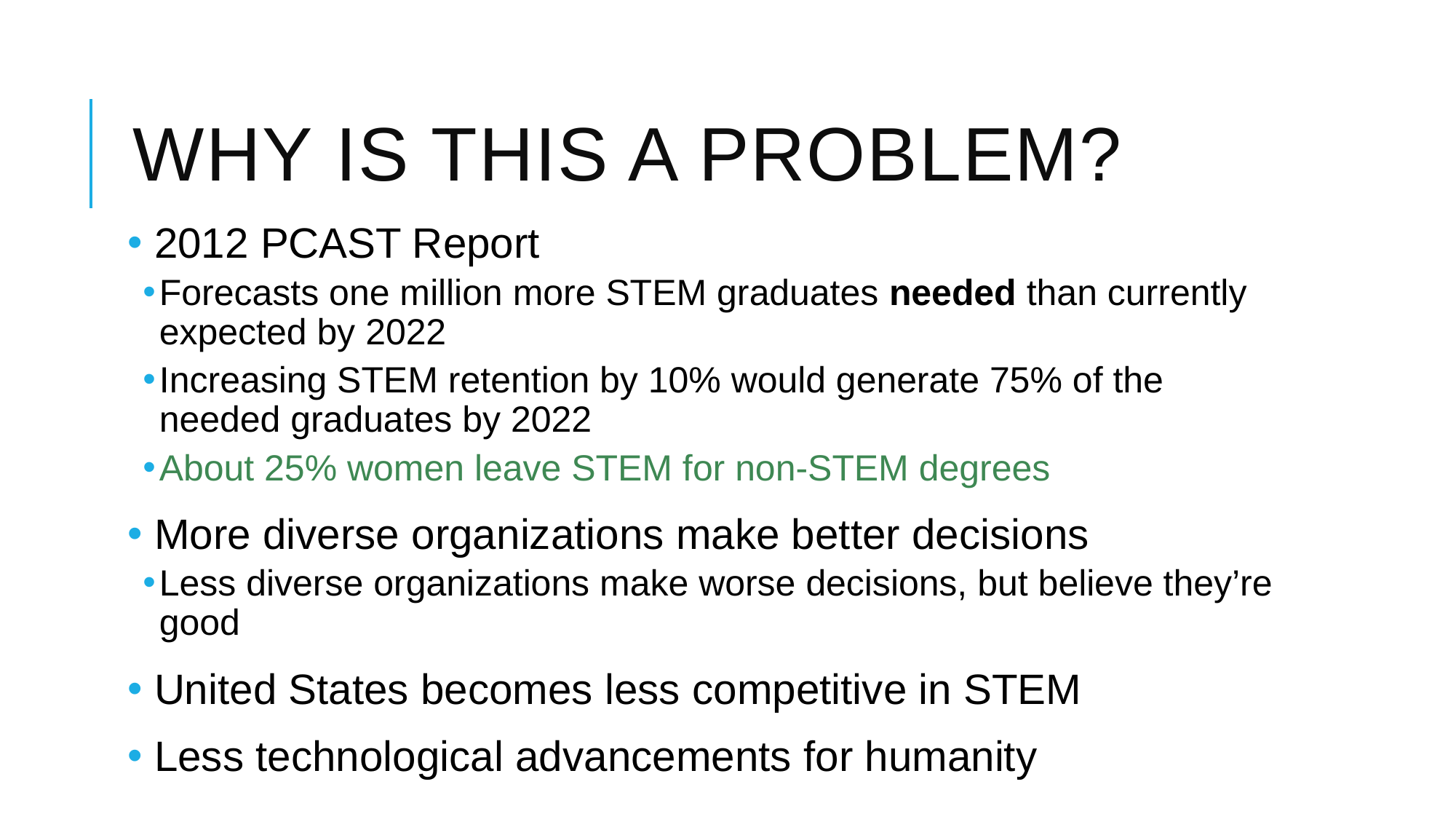

# WhY is this a Problem?
 2012 PCAST Report
Forecasts one million more STEM graduates needed than currently expected by 2022
Increasing STEM retention by 10% would generate 75% of the needed graduates by 2022
About 25% women leave STEM for non-STEM degrees
 More diverse organizations make better decisions
Less diverse organizations make worse decisions, but believe they’re good
 United States becomes less competitive in STEM
 Less technological advancements for humanity